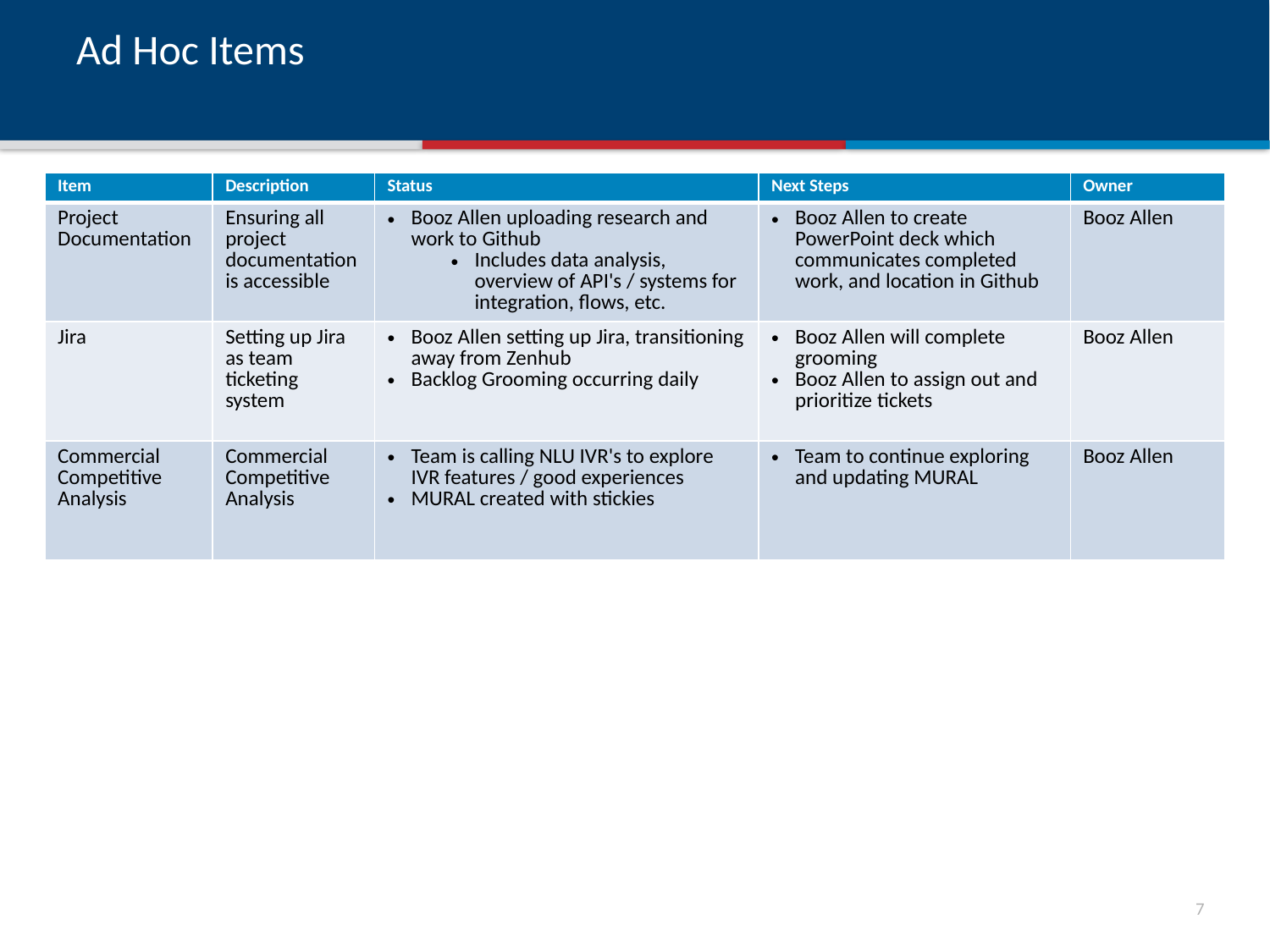

# Ad Hoc Items
| Item​ | Description​ | Status​ | Next Steps​ | Owner​ |
| --- | --- | --- | --- | --- |
| Project Documentation | Ensuring all project documentation is accessible | Booz Allen uploading research and work to Github Includes data analysis, overview of API's / systems for integration, flows, etc. | Booz Allen to create PowerPoint deck which communicates completed work, and location in Github | Booz Allen |
| Jira | Setting up Jira as team ticketing system | Booz Allen setting up Jira, transitioning away from Zenhub Backlog Grooming occurring daily | Booz Allen will complete grooming Booz Allen to assign out and prioritize tickets | Booz Allen |
| Commercial Competitive Analysis | Commercial  Competitive  Analysis | Team is calling NLU IVR's to explore IVR features / good experiences MURAL created with stickies | Team to continue exploring and updating MURAL | Booz Allen |
7